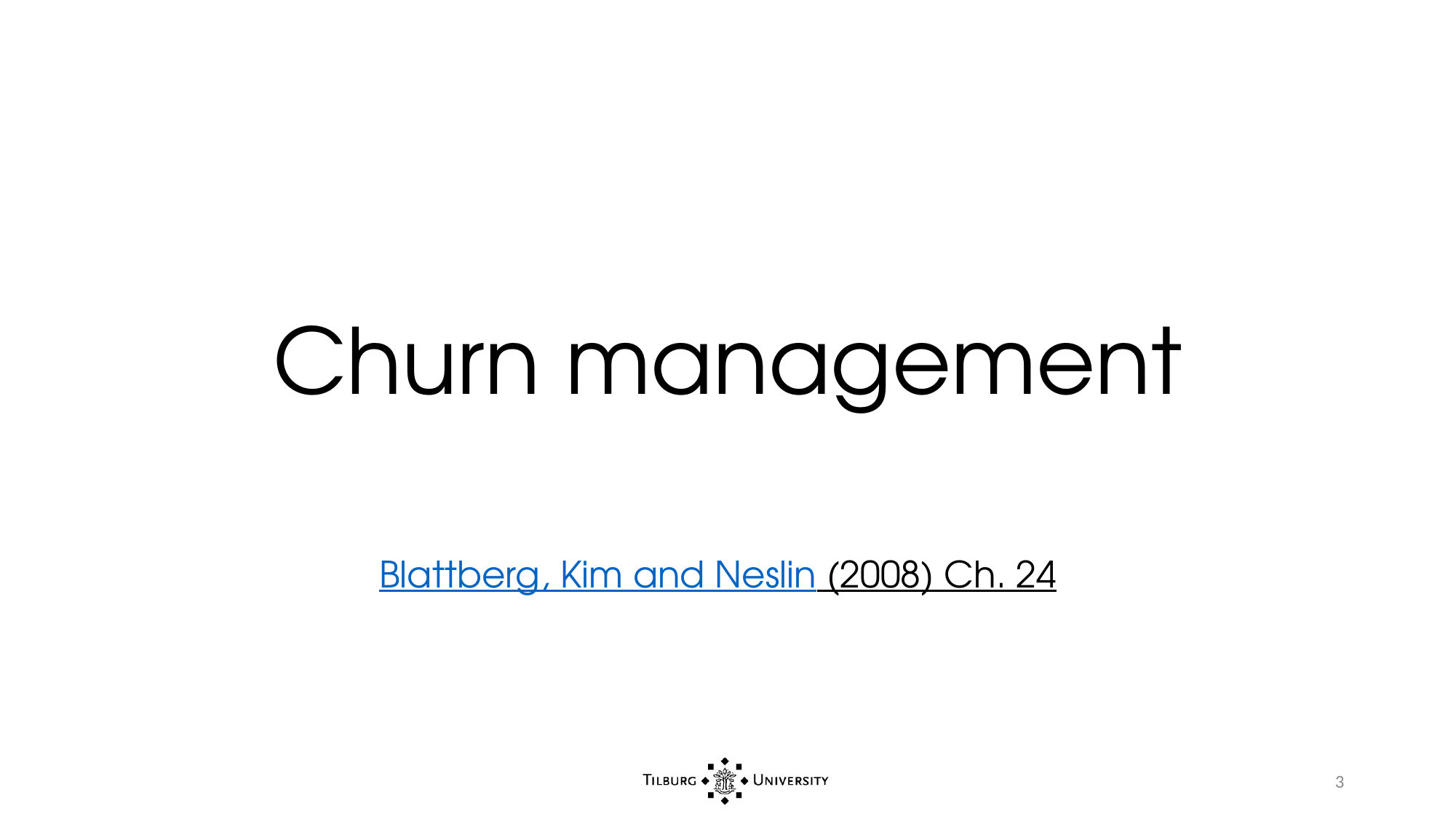

# Churn management
Blattberg, Kim and Neslin (2008) Ch. 24
3